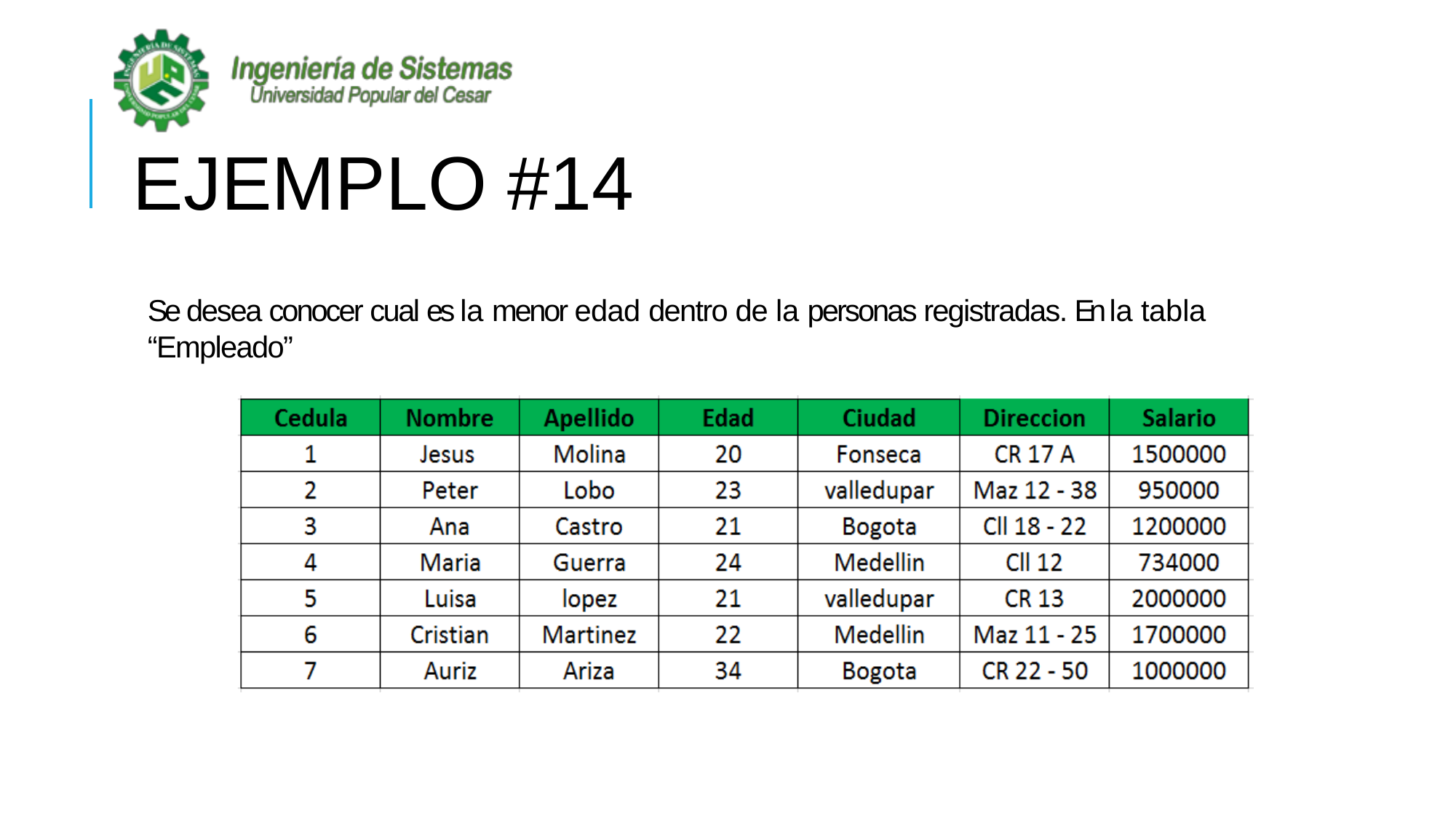

EJEMPLO #14
Se desea conocer cual es la menor edad dentro de la personas registradas. En la tabla “Empleado”